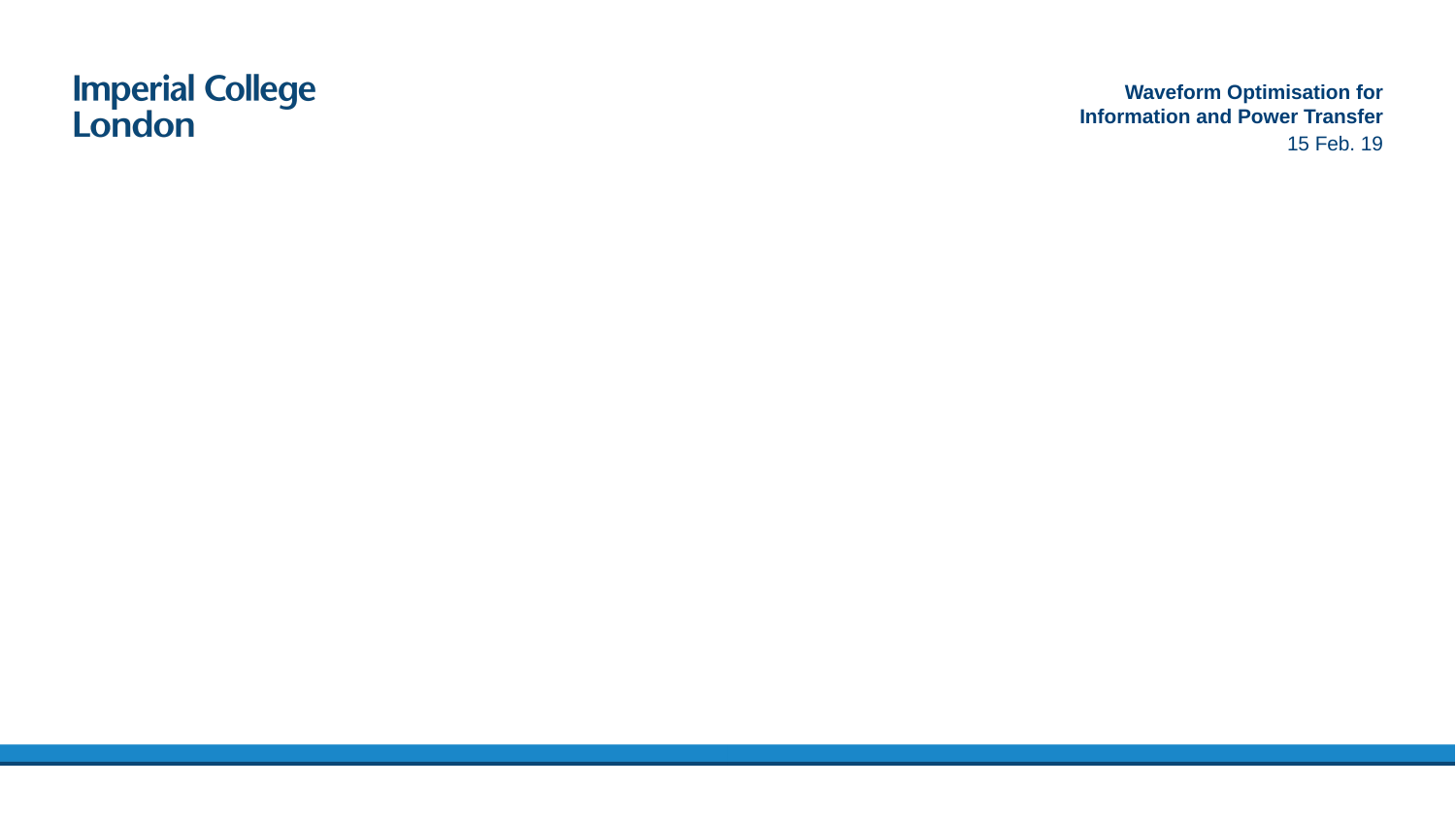

Waveform Optimisation for Information and Power Transfer
15 Feb. 19
#